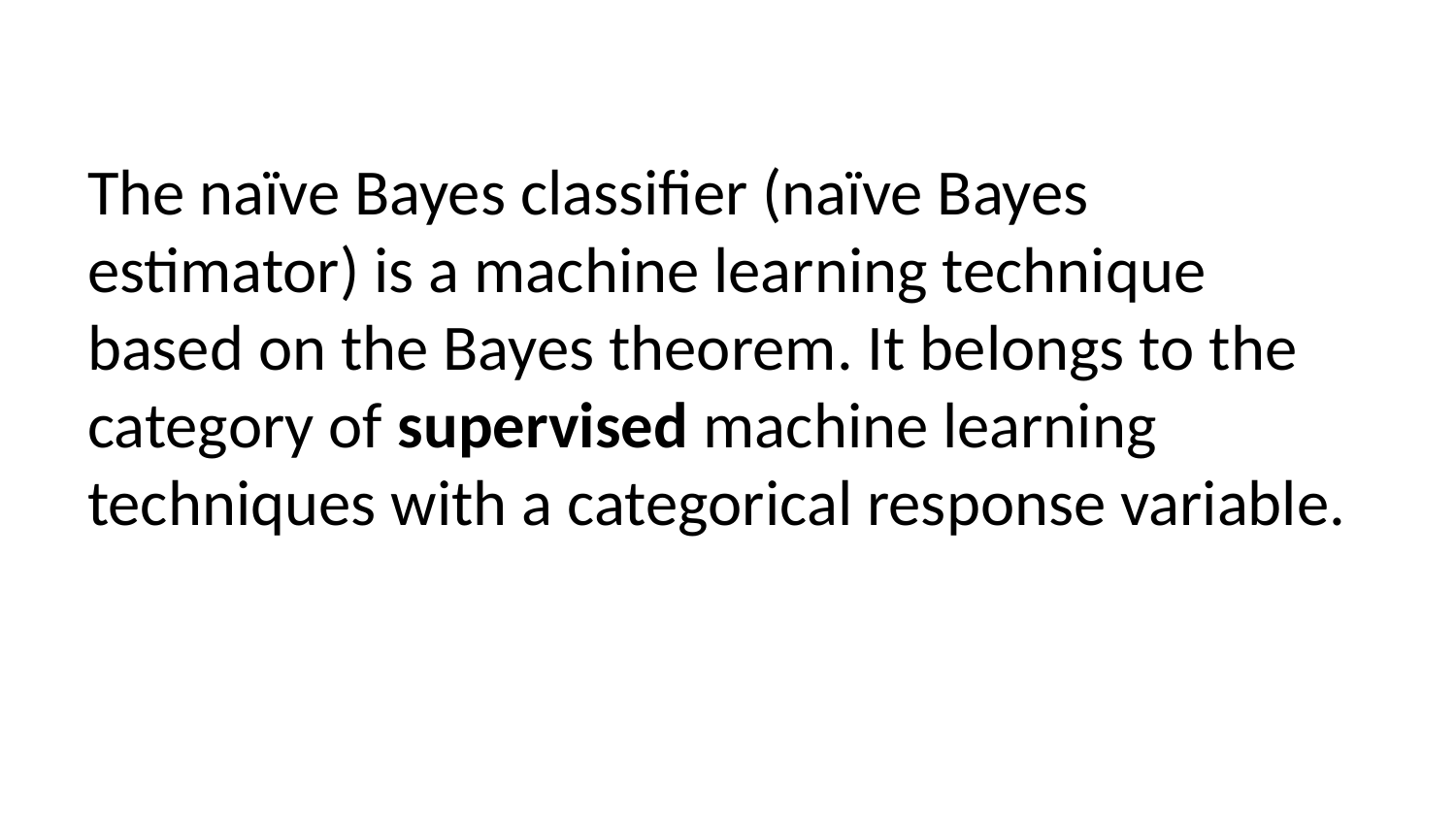

The naïve Bayes classifier (naïve Bayes estimator) is a machine learning technique based on the Bayes theorem. It belongs to the category of supervised machine learning techniques with a categorical response variable.